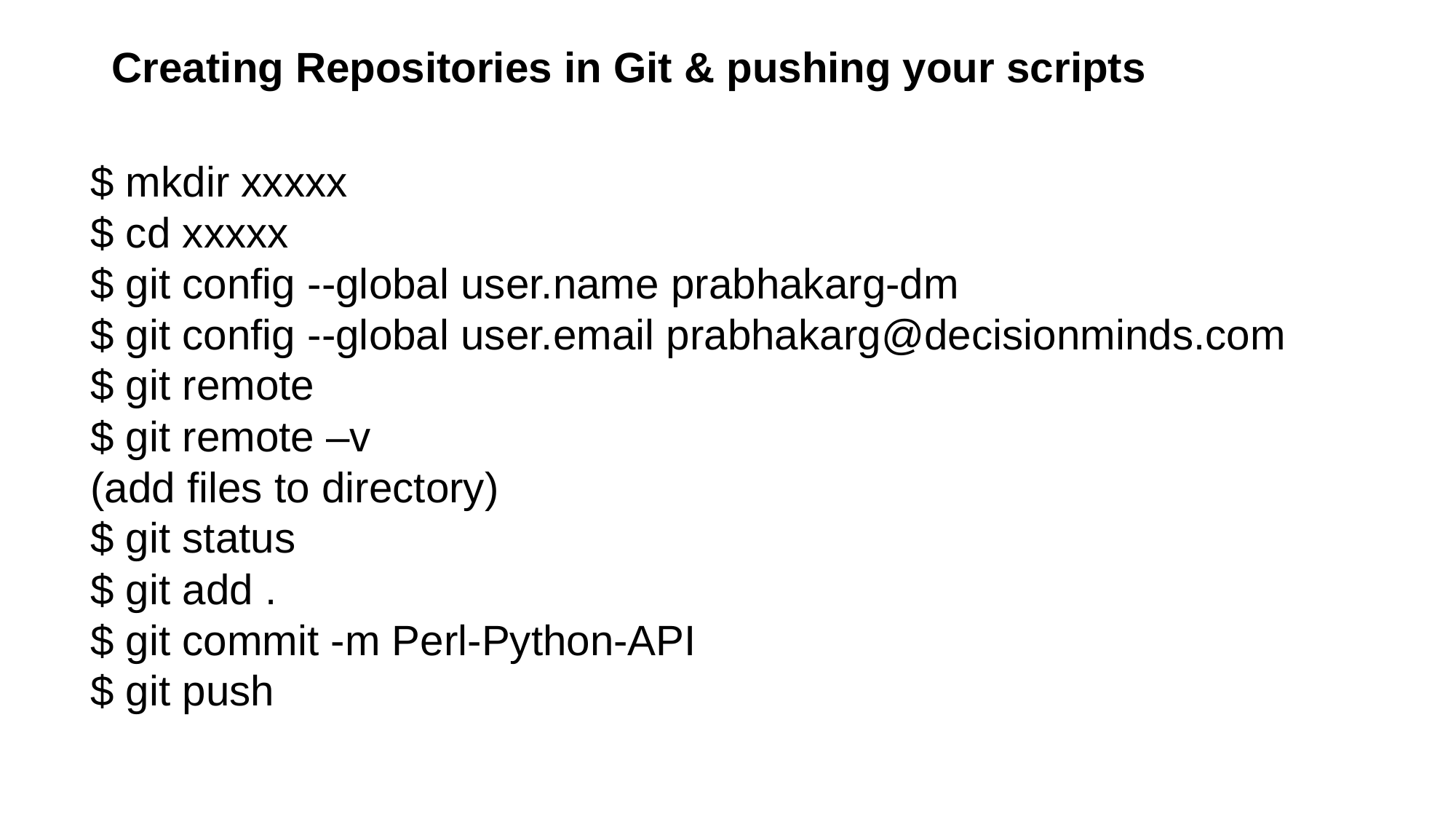

Creating Repositories in Git & pushing your scripts
$ mkdir xxxxx
$ cd xxxxx
$ git config --global user.name prabhakarg-dm
$ git config --global user.email prabhakarg@decisionminds.com
$ git remote
$ git remote –v
(add files to directory)
$ git status
$ git add .
$ git commit -m Perl-Python-API
$ git push